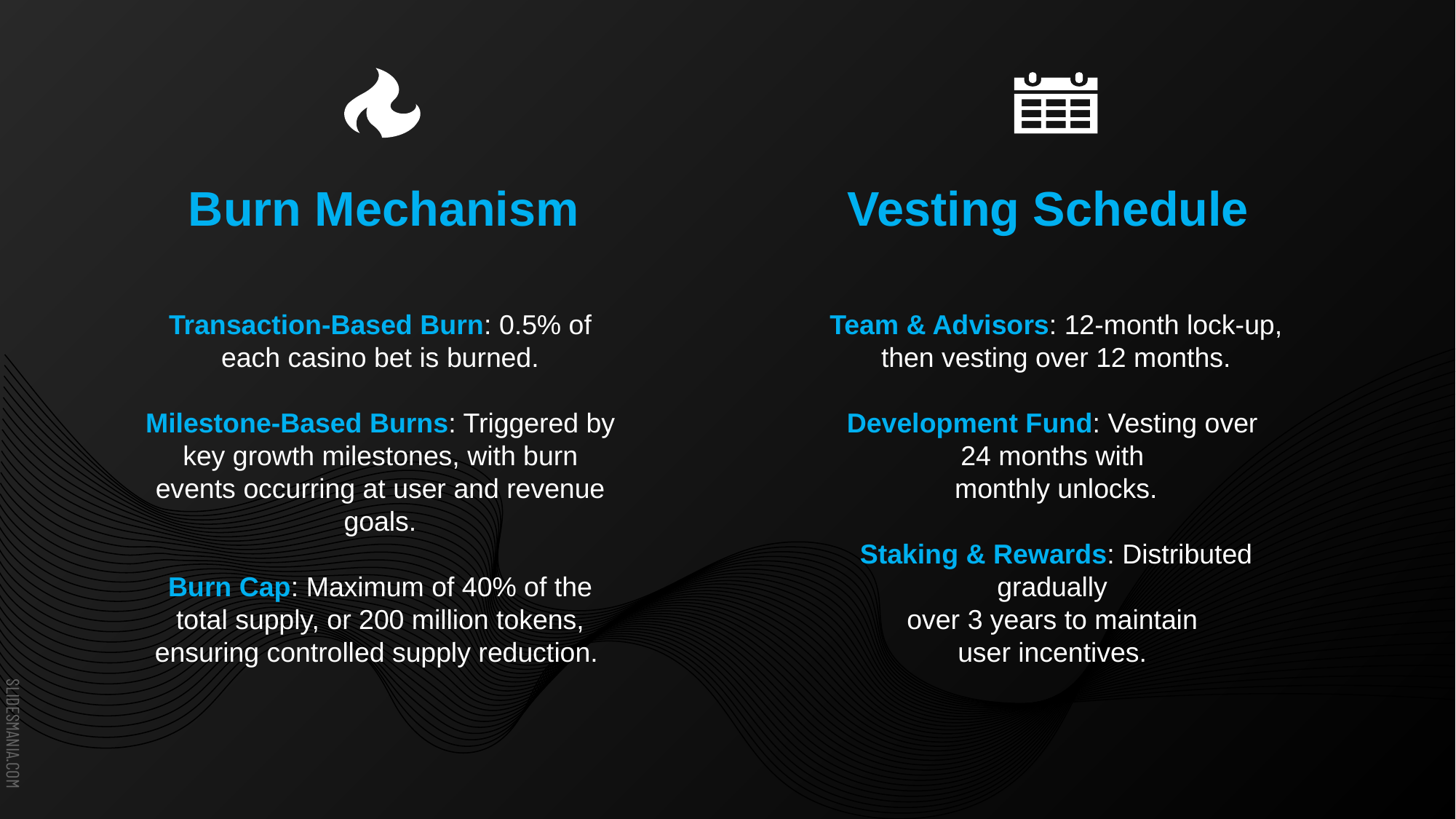

Burn Mechanism
Vesting Schedule
Team & Advisors: 12-month lock-up, then vesting over 12 months.

Development Fund: Vesting over
24 months with
monthly unlocks.

Staking & Rewards: Distributed gradually
over 3 years to maintain
user incentives.
Transaction-Based Burn: 0.5% of each casino bet is burned.

Milestone-Based Burns: Triggered by key growth milestones, with burn events occurring at user and revenue goals.

Burn Cap: Maximum of 40% of the total supply, or 200 million tokens, ensuring controlled supply reduction.